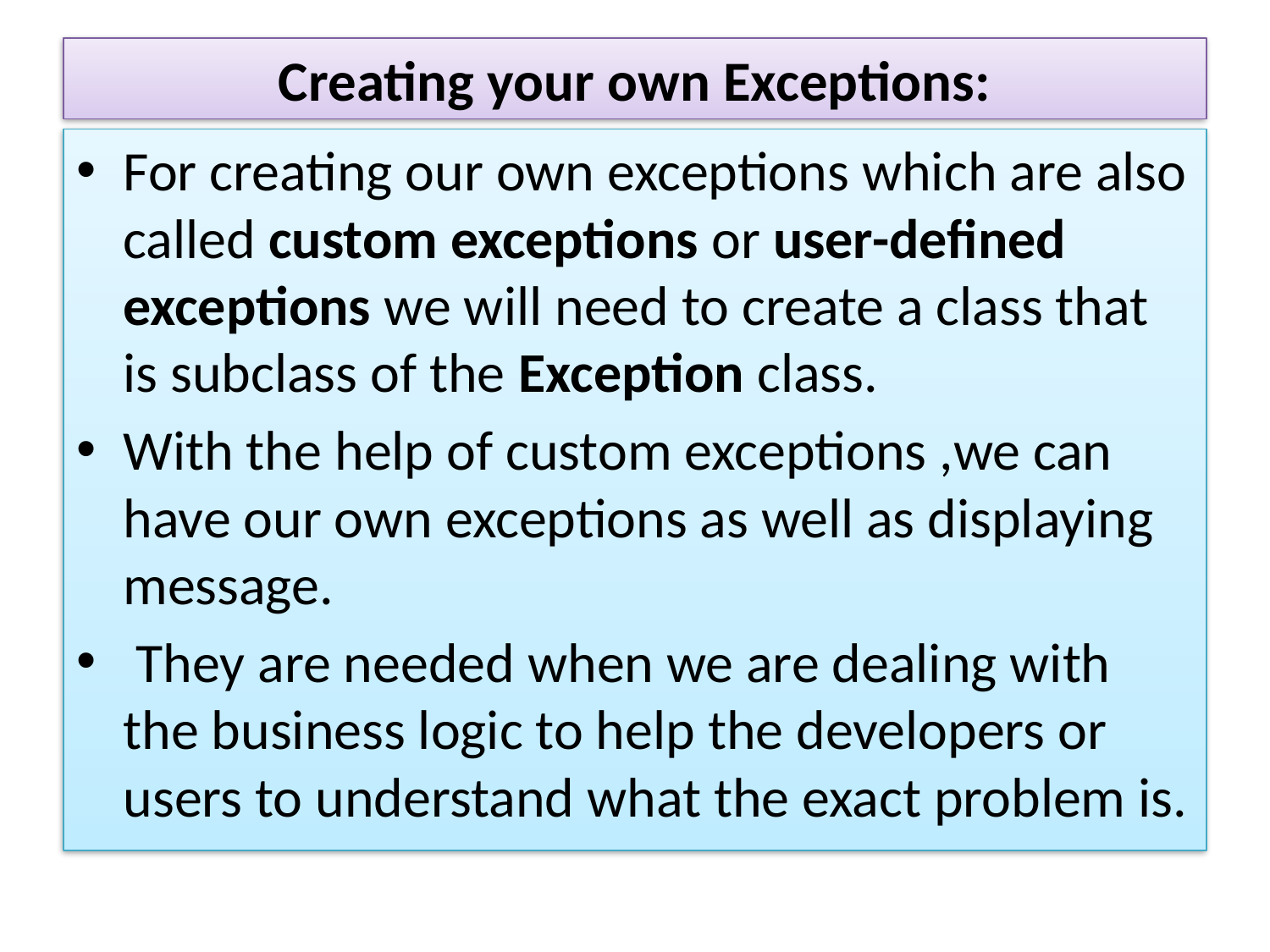

# Creating your own Exceptions:
For creating our own exceptions which are also called custom exceptions or user-defined exceptions we will need to create a class that is subclass of the Exception class.
With the help of custom exceptions ,we can have our own exceptions as well as displaying message.
 They are needed when we are dealing with the business logic to help the developers or users to understand what the exact problem is.